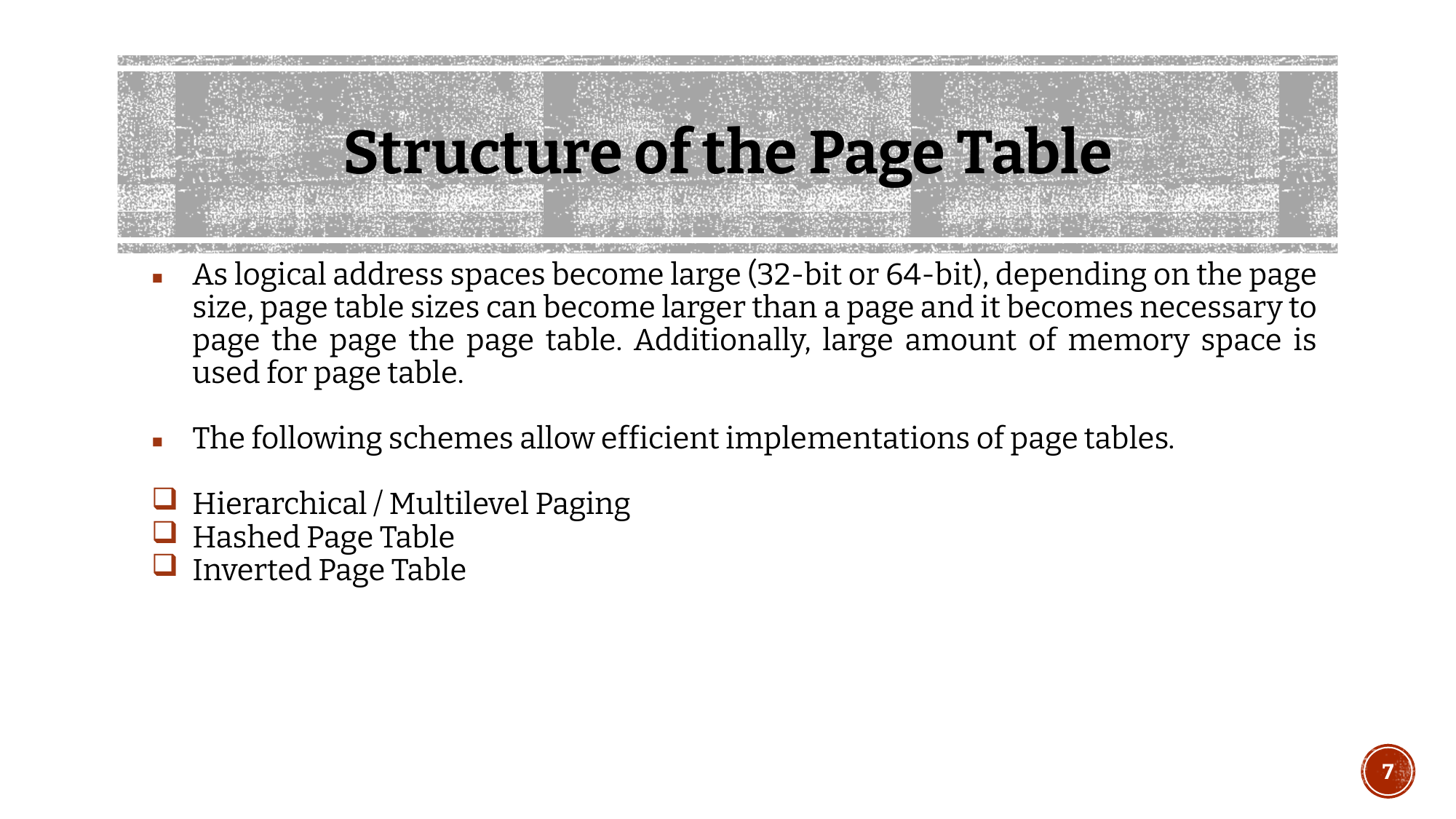

# Structure of the Page Table

As logical address spaces become large (32-bit or 64-bit), depending on the page size, page table sizes can become larger than a page and it becomes necessary to page the page the page table. Additionally, large amount of memory space is used for page table.

The following schemes allow efficient implementations of page tables.

Hierarchical / Multilevel Paging
Hashed Page Table
Inverted Page Table

7